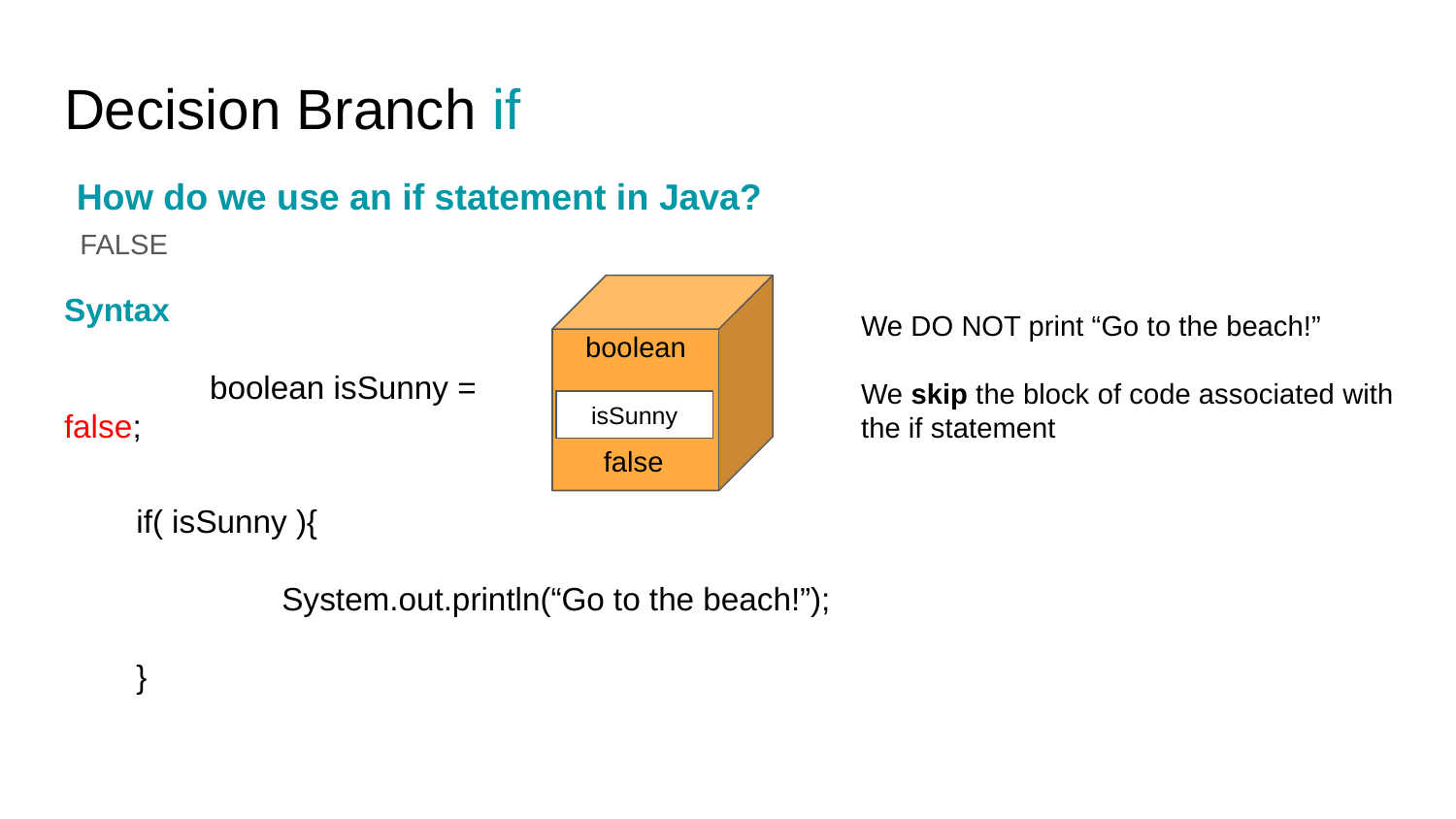

# Decision Branch if
How do we use an if statement in Java?
FALSE

We DO NOT print “Go to the beach!”

We skip the block of code associated with the if statement

Syntax

	boolean isSunny = false;

boolean
isSunny
false

if( isSunny ){

	System.out.println(“Go to the beach!”);

}